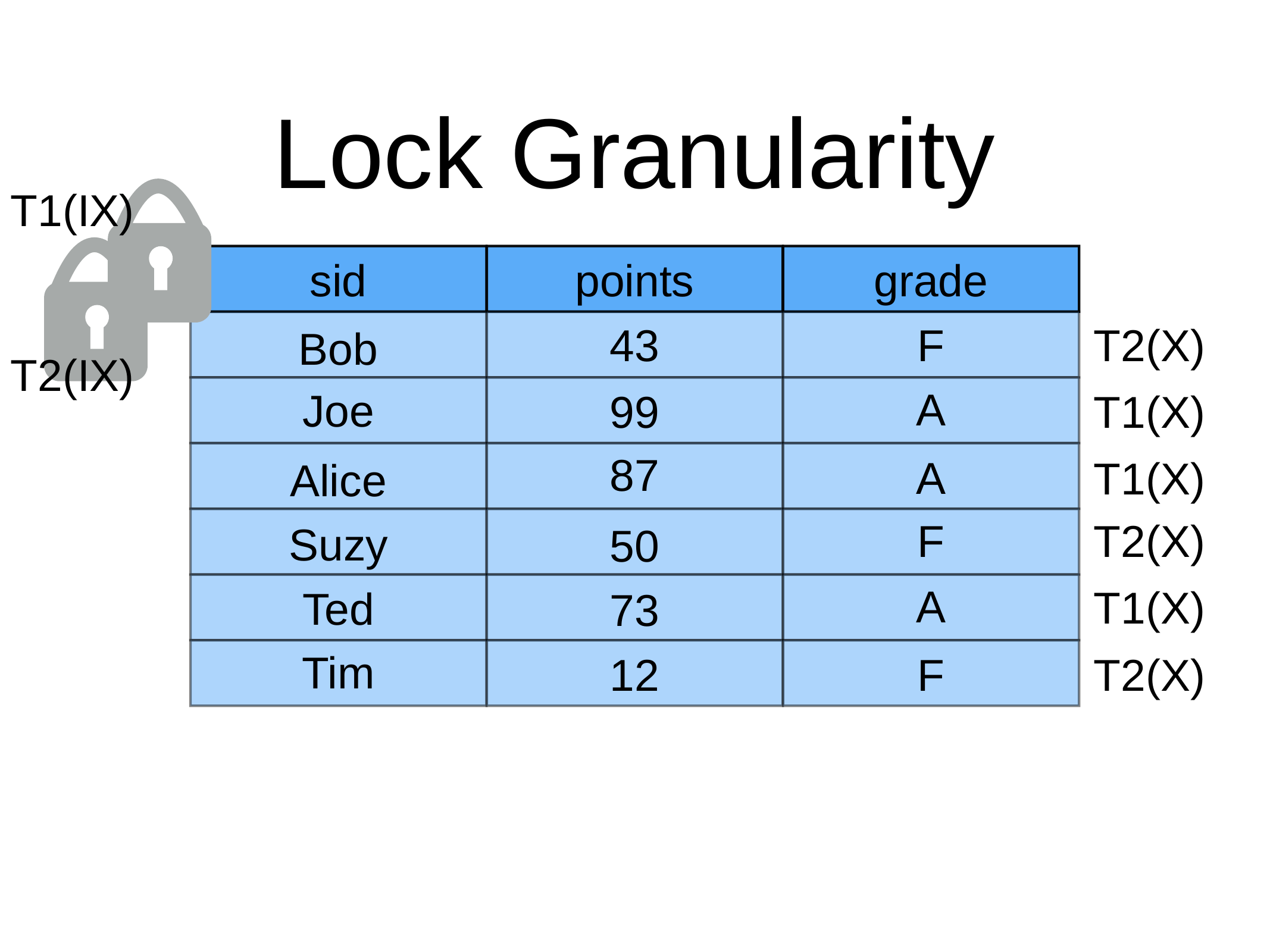

# Lock Granularity
T1(IX)

sid
points
grade

43
F
T2(X)

Bob
T2(IX)
A
Joe

99
T1(X)
87

A
T1(X)
Alice
T2(X)
F

Suzy
50
A
T1(X)

Ted
73
Tim

12
F
T2(X)